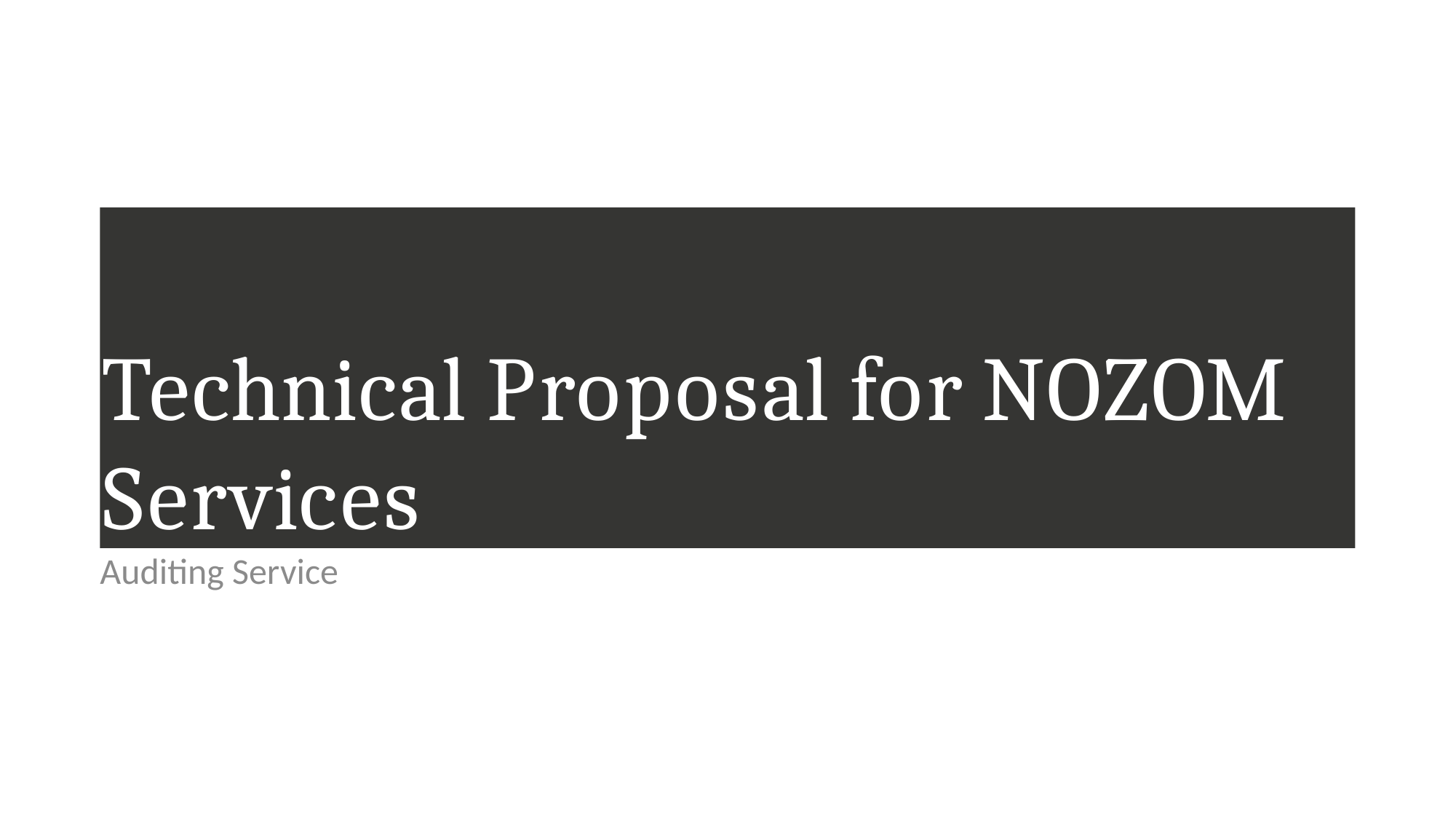

# Technical Proposal for NOZOM Services
Auditing Service